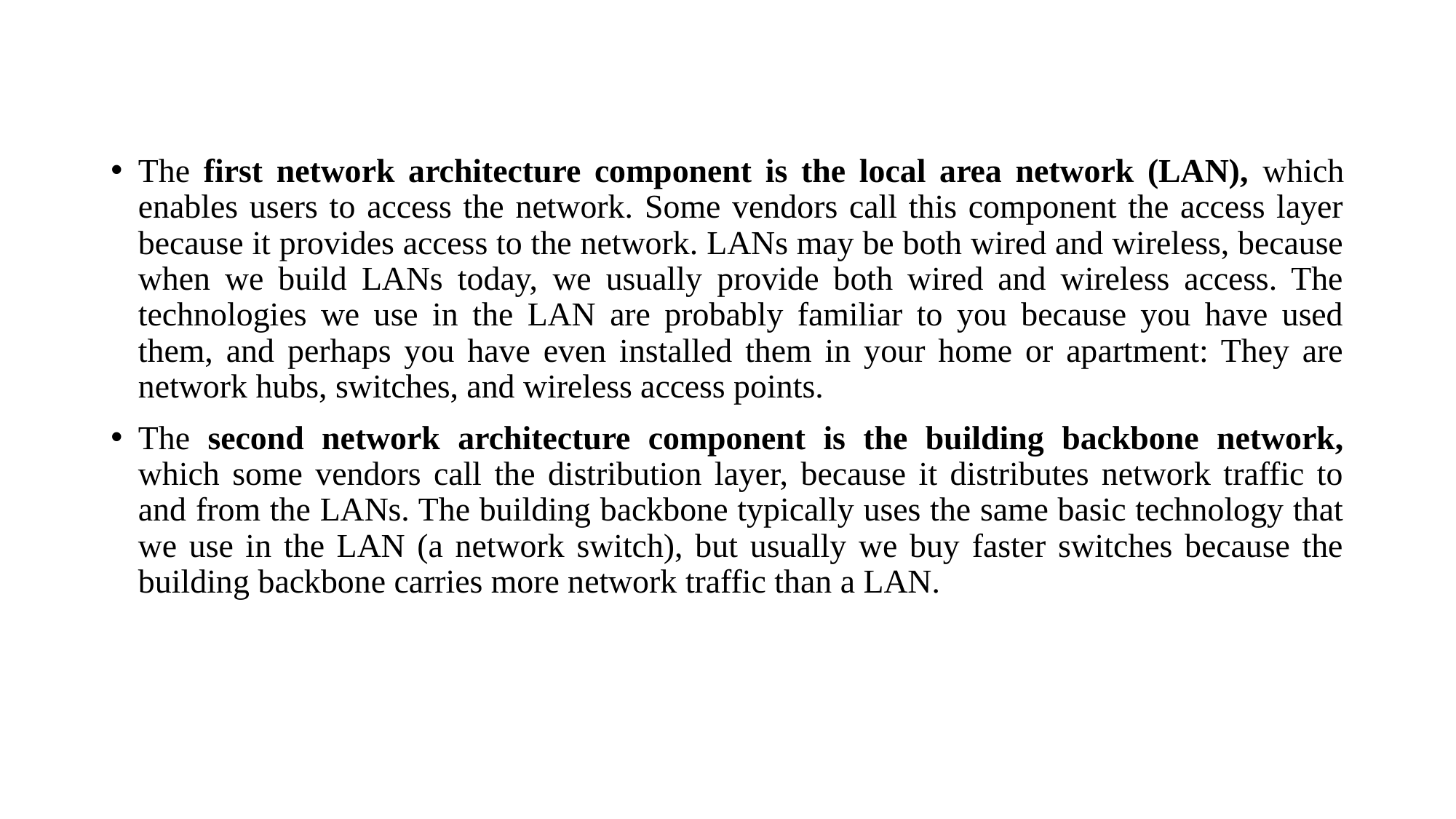

#
The first network architecture component is the local area network (LAN), which enables users to access the network. Some vendors call this component the access layer because it provides access to the network. LANs may be both wired and wireless, because when we build LANs today, we usually provide both wired and wireless access. The technologies we use in the LAN are probably familiar to you because you have used them, and perhaps you have even installed them in your home or apartment: They are network hubs, switches, and wireless access points.
The second network architecture component is the building backbone network, which some vendors call the distribution layer, because it distributes network traffic to and from the LANs. The building backbone typically uses the same basic technology that we use in the LAN (a network switch), but usually we buy faster switches because the building backbone carries more network traffic than a LAN.